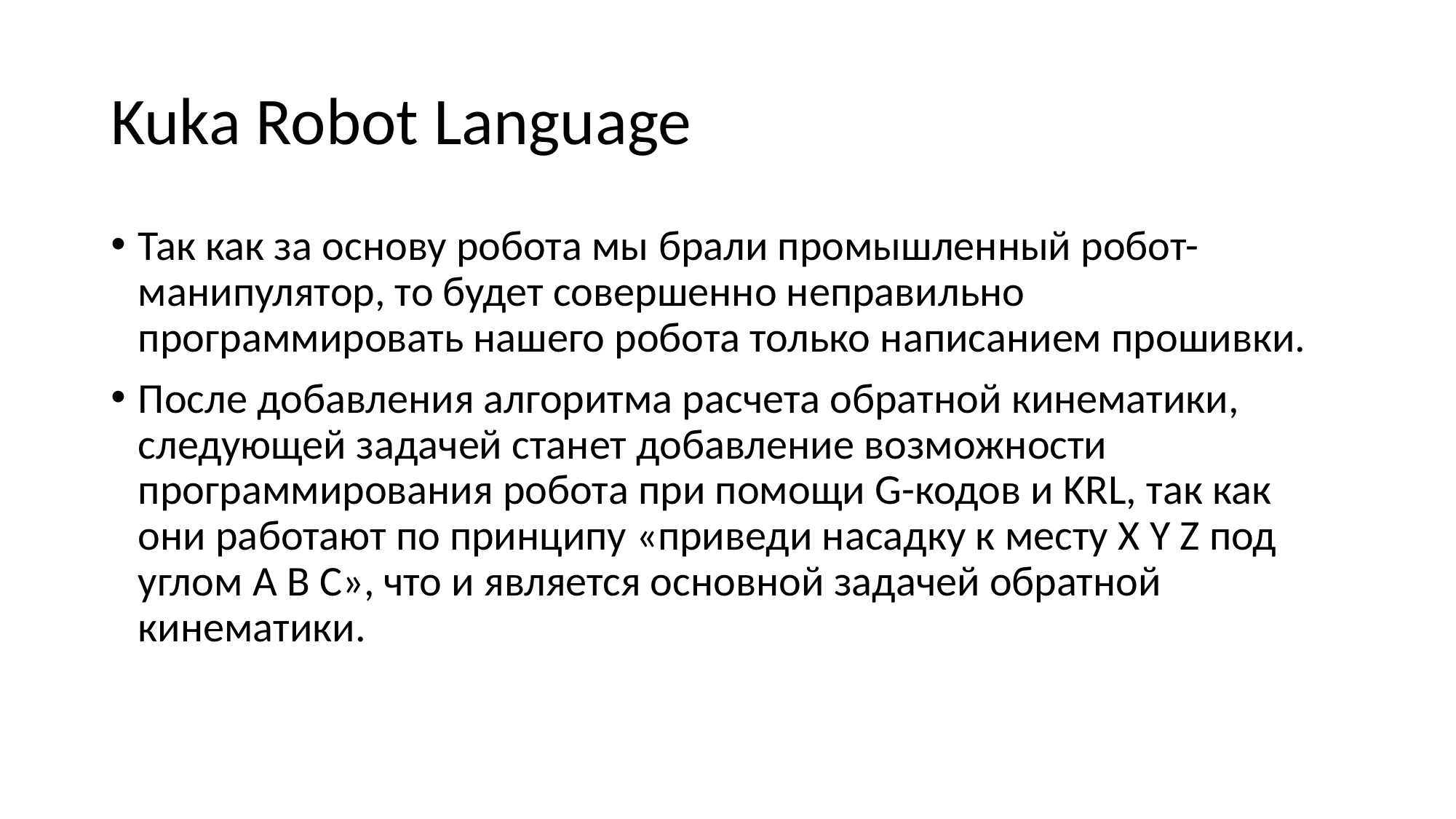

# Kuka Robot Language
Так как за основу робота мы брали промышленный робот-манипулятор, то будет совершенно неправильно программировать нашего робота только написанием прошивки.
После добавления алгоритма расчета обратной кинематики, следующей задачей станет добавление возможности программирования робота при помощи G-кодов и KRL, так как они работают по принципу «приведи насадку к месту X Y Z под углом A B C», что и является основной задачей обратной кинематики.